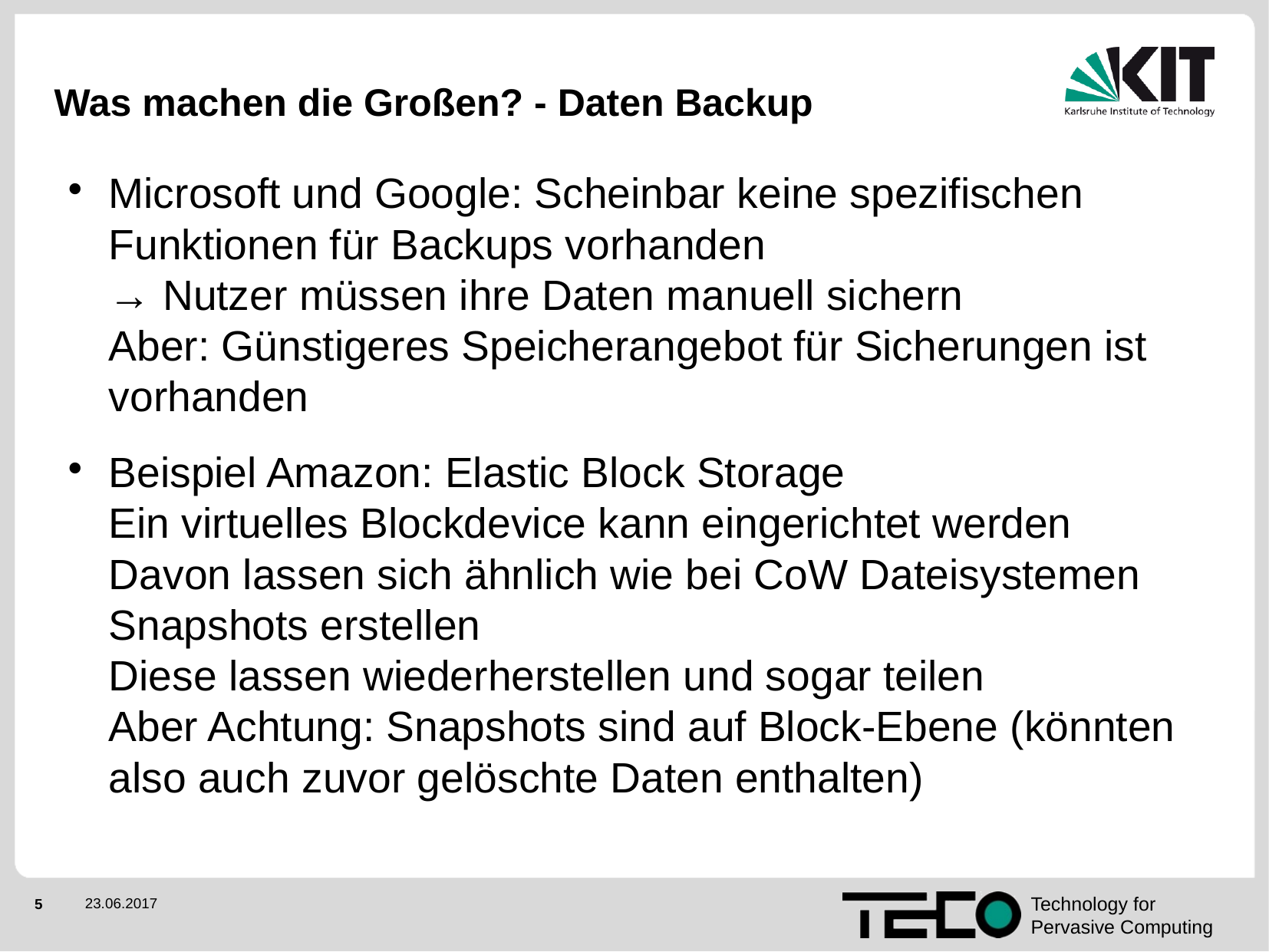

Was machen die Großen? - Daten Backup
Microsoft und Google: Scheinbar keine spezifischen Funktionen für Backups vorhanden
→ Nutzer müssen ihre Daten manuell sichern
Aber: Günstigeres Speicherangebot für Sicherungen ist vorhanden
Beispiel Amazon: Elastic Block Storage
Ein virtuelles Blockdevice kann eingerichtet werden
Davon lassen sich ähnlich wie bei CoW Dateisystemen Snapshots erstellen
Diese lassen wiederherstellen und sogar teilen
Aber Achtung: Snapshots sind auf Block-Ebene (könnten also auch zuvor gelöschte Daten enthalten)